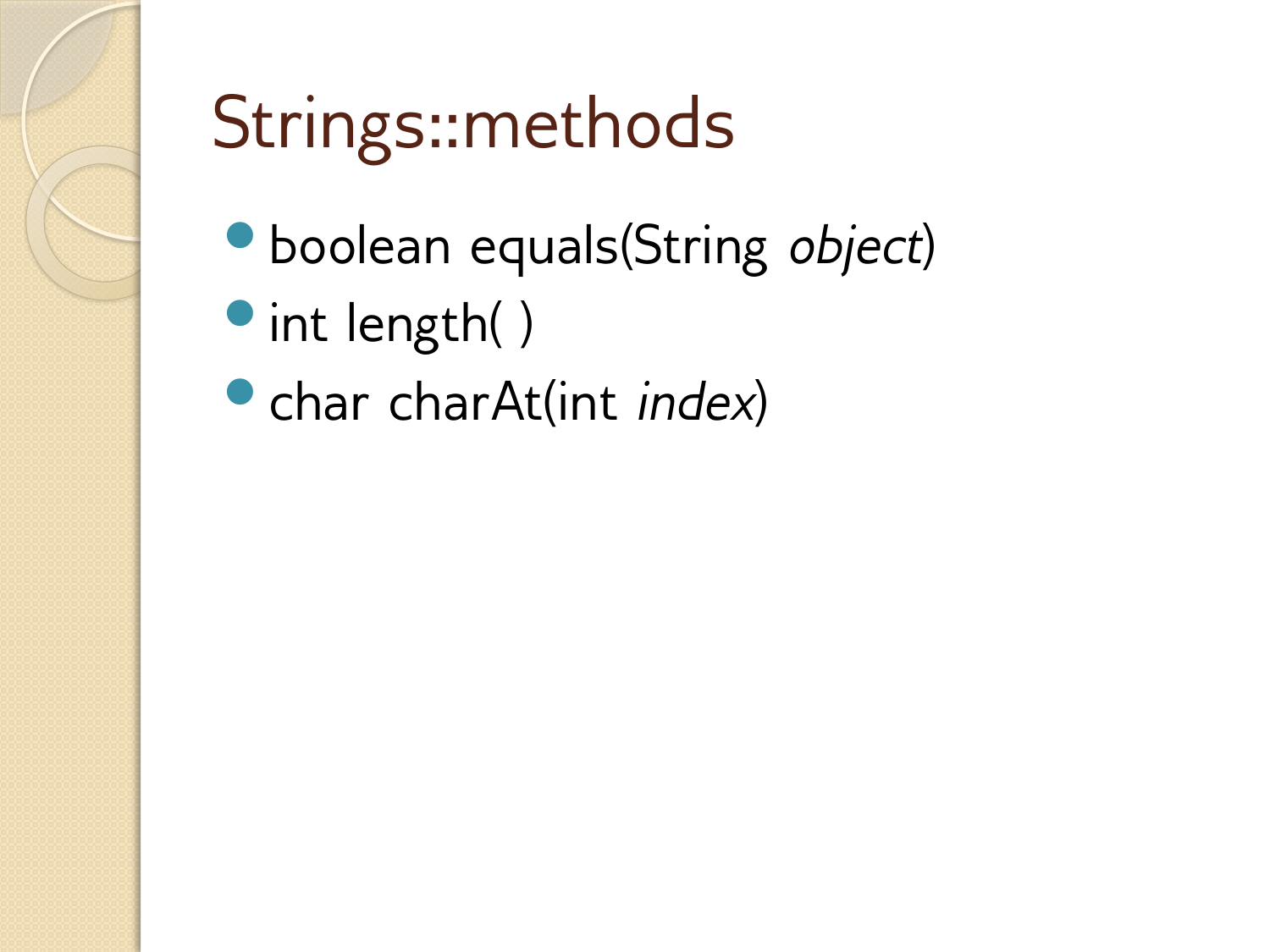

# Strings::methods
boolean equals(String object)
int length( )
char charAt(int index)